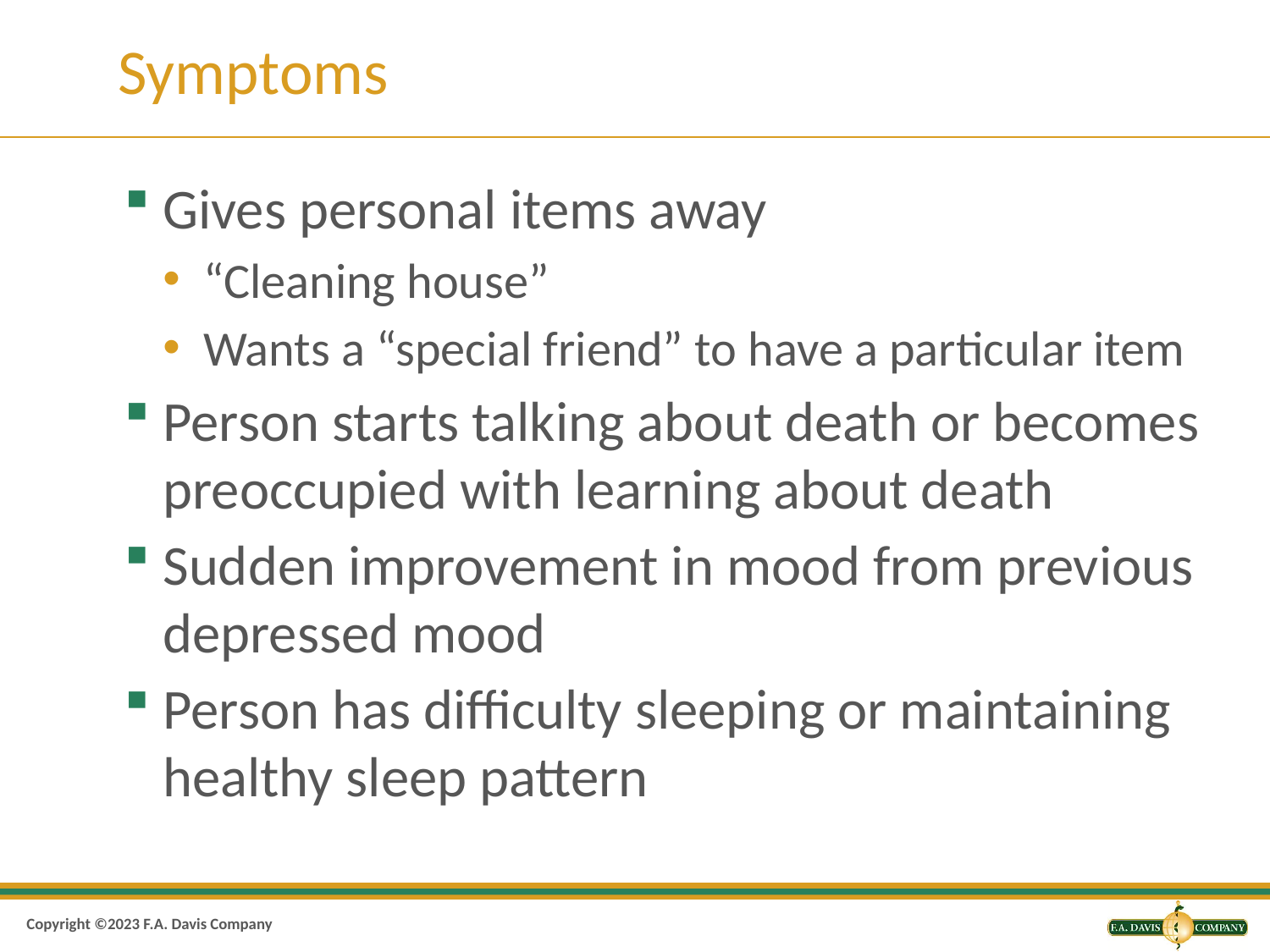

# Symptoms
Gives personal items away
“Cleaning house”
Wants a “special friend” to have a particular item
Person starts talking about death or becomes preoccupied with learning about death
Sudden improvement in mood from previous depressed mood
Person has difficulty sleeping or maintaining healthy sleep pattern